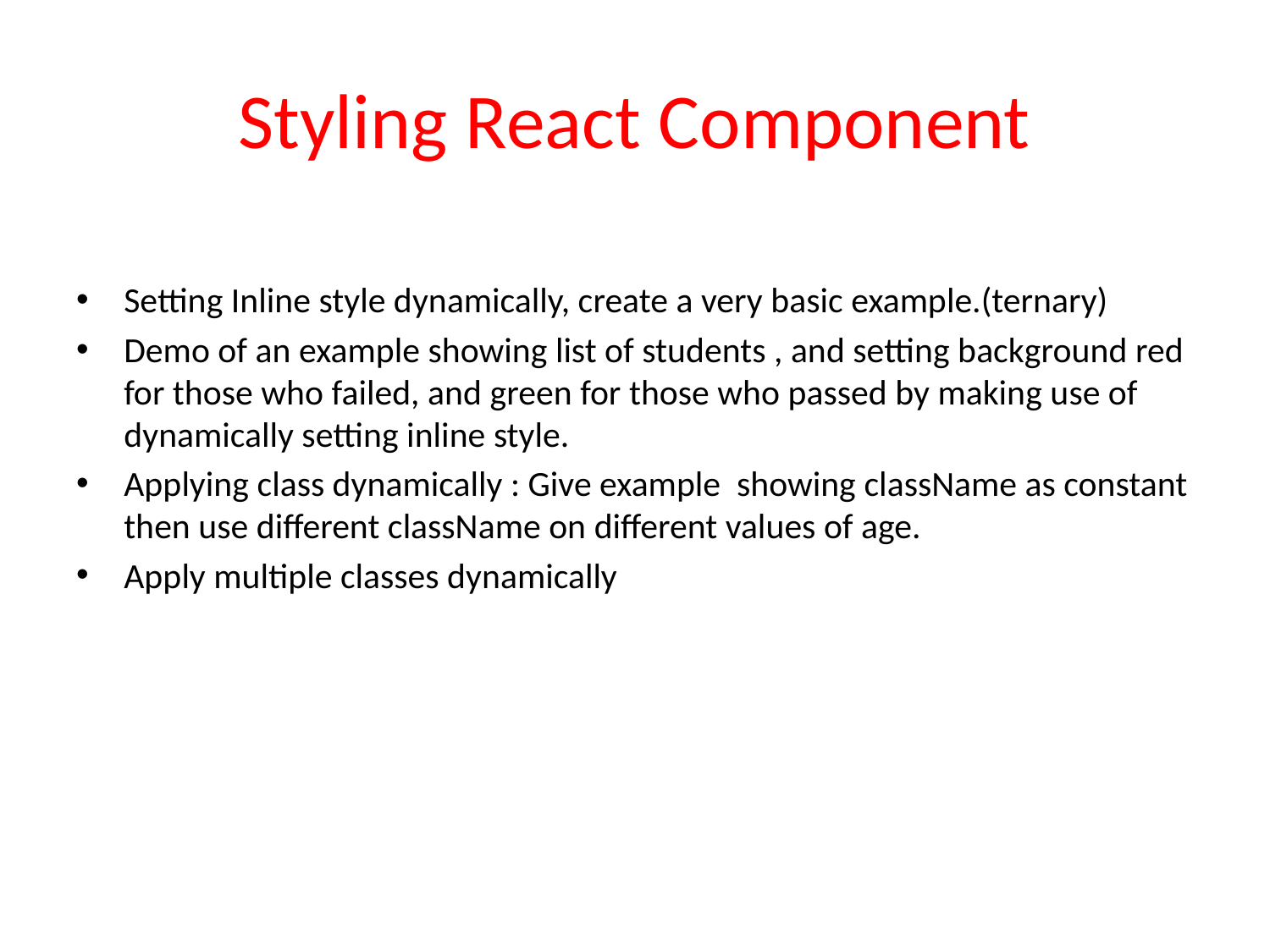

# Styling React Component

Setting Inline style dynamically, create a very basic example.(ternary)
Demo of an example showing list of students , and setting background red for those who failed, and green for those who passed by making use of dynamically setting inline style.
Applying class dynamically : Give example  showing className as constant then use different className on different values of age.
Apply multiple classes dynamically